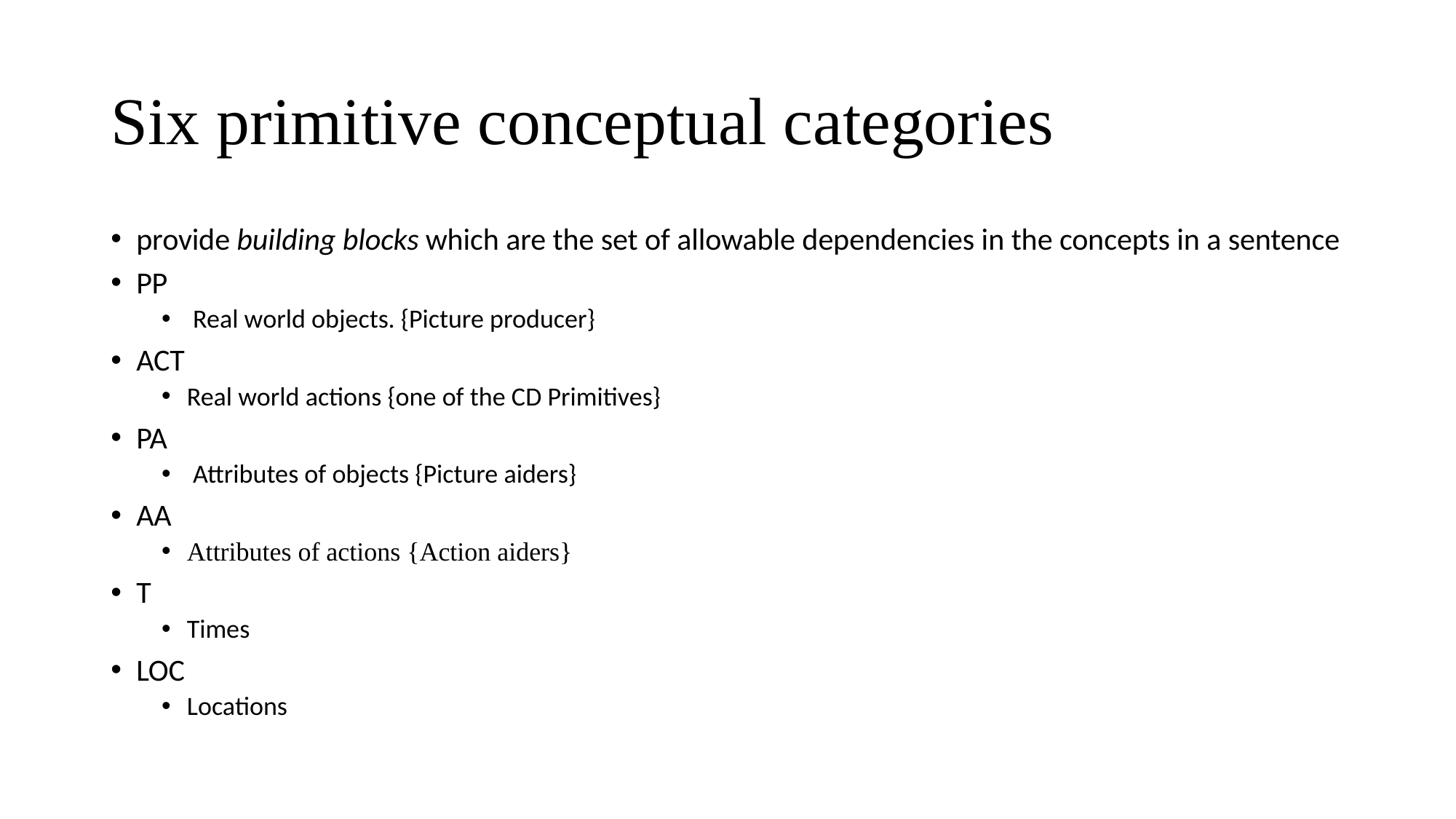

# Six primitive conceptual categories
provide building blocks which are the set of allowable dependencies in the concepts in a sentence
PP
 Real world objects. {Picture producer}
ACT
Real world actions {one of the CD Primitives}
PA
 Attributes of objects {Picture aiders}
AA
Attributes of actions {Action aiders}
T
Times
LOC
Locations